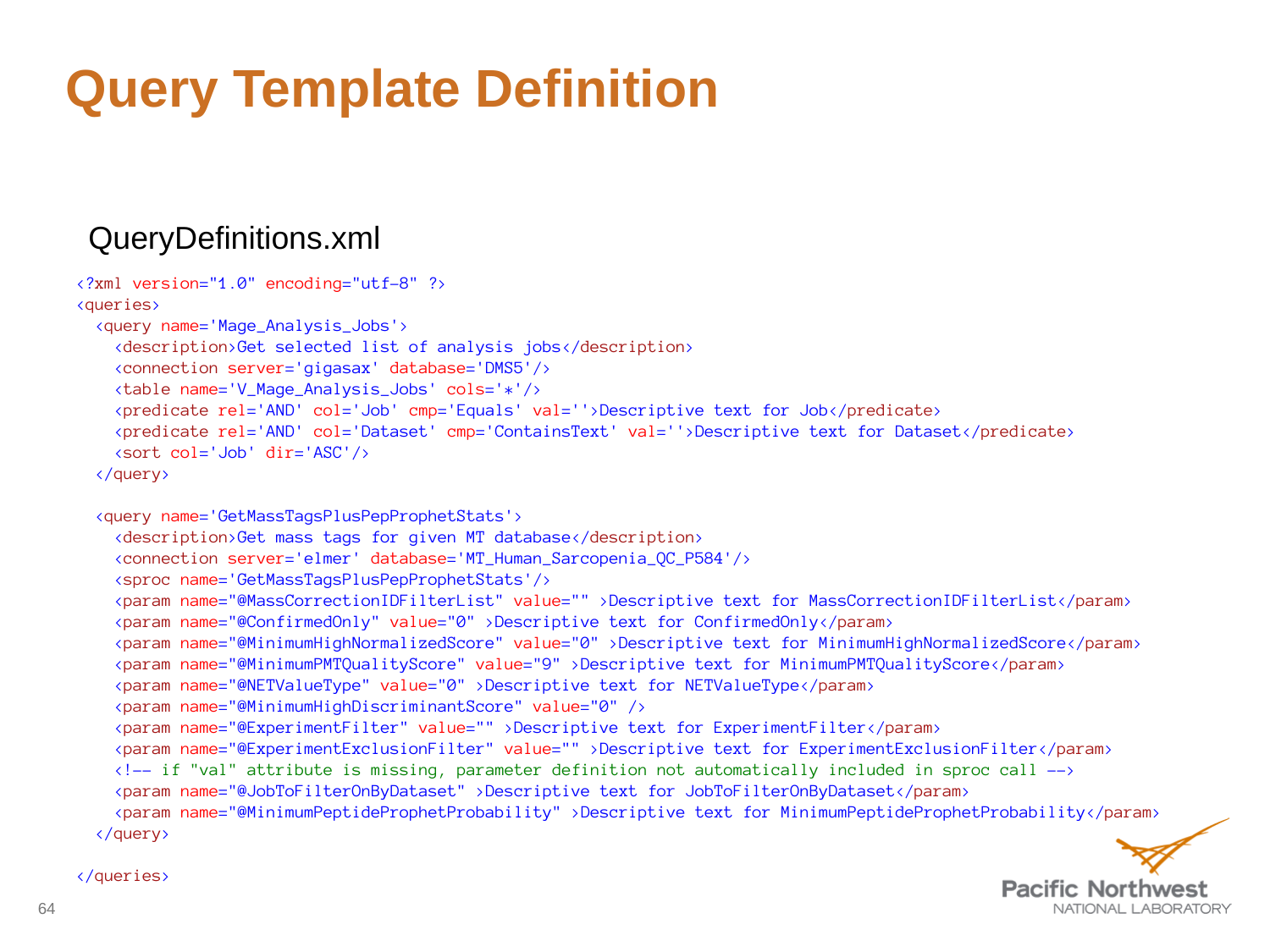

# Query Template Definition
QueryDefinitions.xml
<?xml version="1.0" encoding="utf-8" ?>
<queries>
  <query name='Mage_Analysis_Jobs'>
    <description>Get selected list of analysis jobs</description>
    <connection server='gigasax' database='DMS5'/>
    <table name='V_Mage_Analysis_Jobs' cols='*'/>
    <predicate rel='AND' col='Job' cmp='Equals' val=''>Descriptive text for Job</predicate>
    <predicate rel='AND' col='Dataset' cmp='ContainsText' val=''>Descriptive text for Dataset</predicate>
    <sort col='Job' dir='ASC'/>
  </query>

  <query name='GetMassTagsPlusPepProphetStats'>
    <description>Get mass tags for given MT database</description>
    <connection server='elmer' database='MT_Human_Sarcopenia_QC_P584'/>
    <sproc name='GetMassTagsPlusPepProphetStats'/>
    <param name="@MassCorrectionIDFilterList" value="" >Descriptive text for MassCorrectionIDFilterList</param>
    <param name="@ConfirmedOnly" value="0" >Descriptive text for ConfirmedOnly</param>
    <param name="@MinimumHighNormalizedScore" value="0" >Descriptive text for MinimumHighNormalizedScore</param>
    <param name="@MinimumPMTQualityScore" value="9" >Descriptive text for MinimumPMTQualityScore</param>
    <param name="@NETValueType" value="0" >Descriptive text for NETValueType</param>
    <param name="@MinimumHighDiscriminantScore" value="0" />
    <param name="@ExperimentFilter" value="" >Descriptive text for ExperimentFilter</param>
    <param name="@ExperimentExclusionFilter" value="" >Descriptive text for ExperimentExclusionFilter</param>
    <!-- if "val" attribute is missing, parameter definition not automatically included in sproc call -->
    <param name="@JobToFilterOnByDataset" >Descriptive text for JobToFilterOnByDataset</param>
    <param name="@MinimumPeptideProphetProbability" >Descriptive text for MinimumPeptideProphetProbability</param>
  </query>

</queries>
64